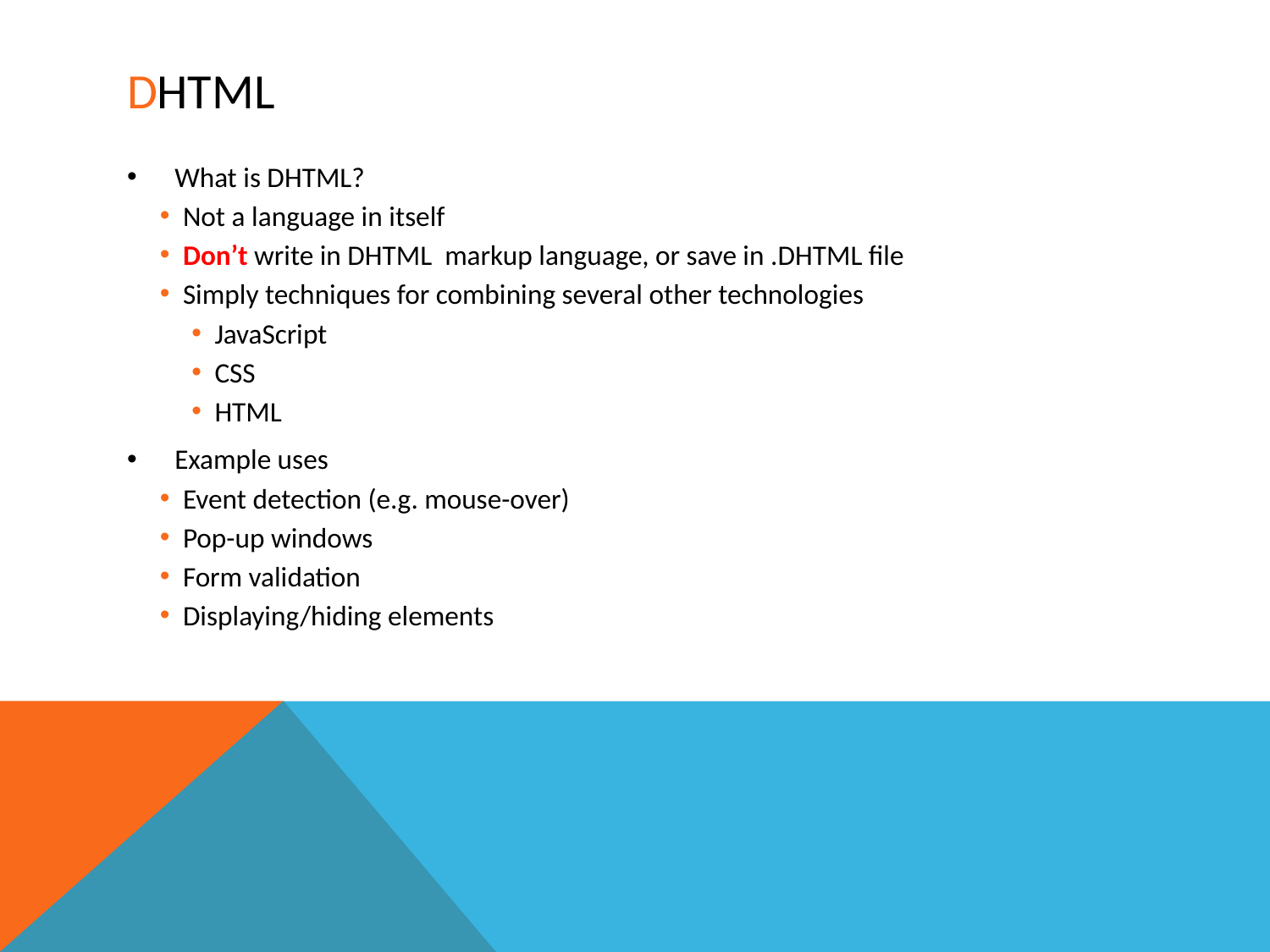

# DHTML
What is DHTML?
Not a language in itself
Don’t write in DHTML  markup language, or save in .DHTML file
Simply techniques for combining several other technologies
JavaScript
CSS
HTML
Example uses
Event detection (e.g. mouse-over)
Pop-up windows
Form validation
Displaying/hiding elements